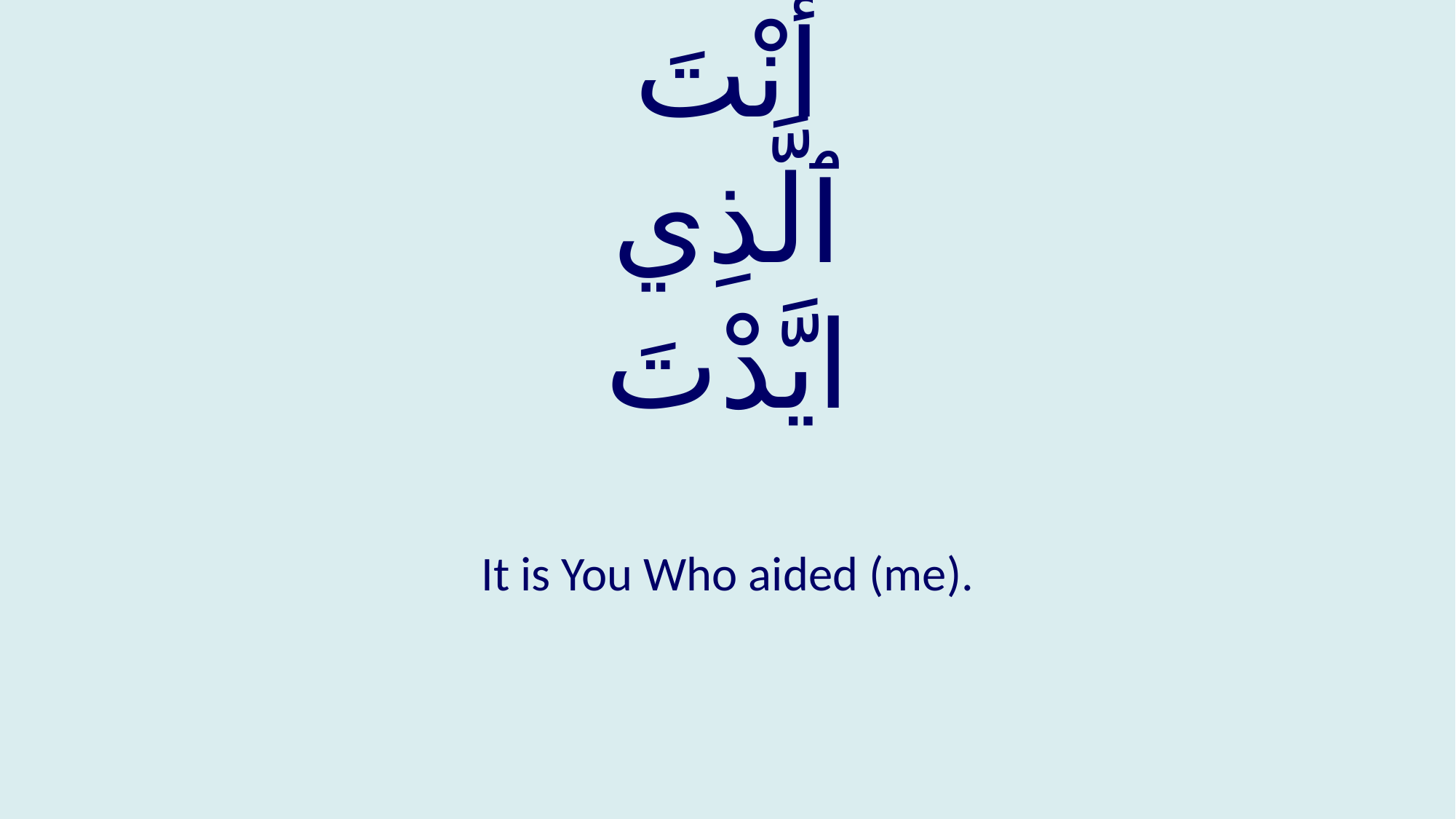

# أنْتَ ٱلَّذِي ايَّدْتَ
It is You Who aided (me).